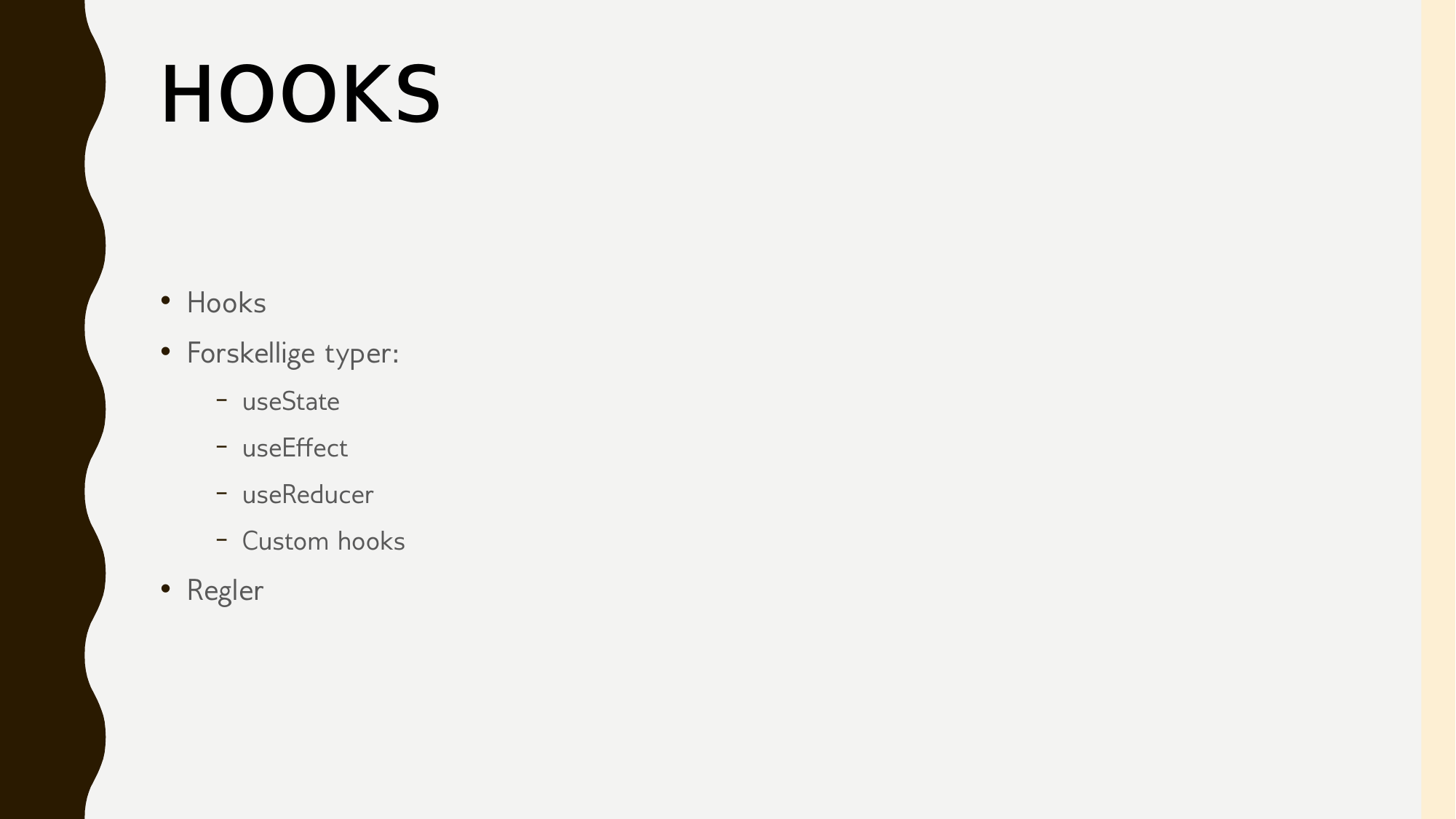

# Hooks
Hooks
Forskellige typer:
useState
useEffect
useReducer
Custom hooks
Regler